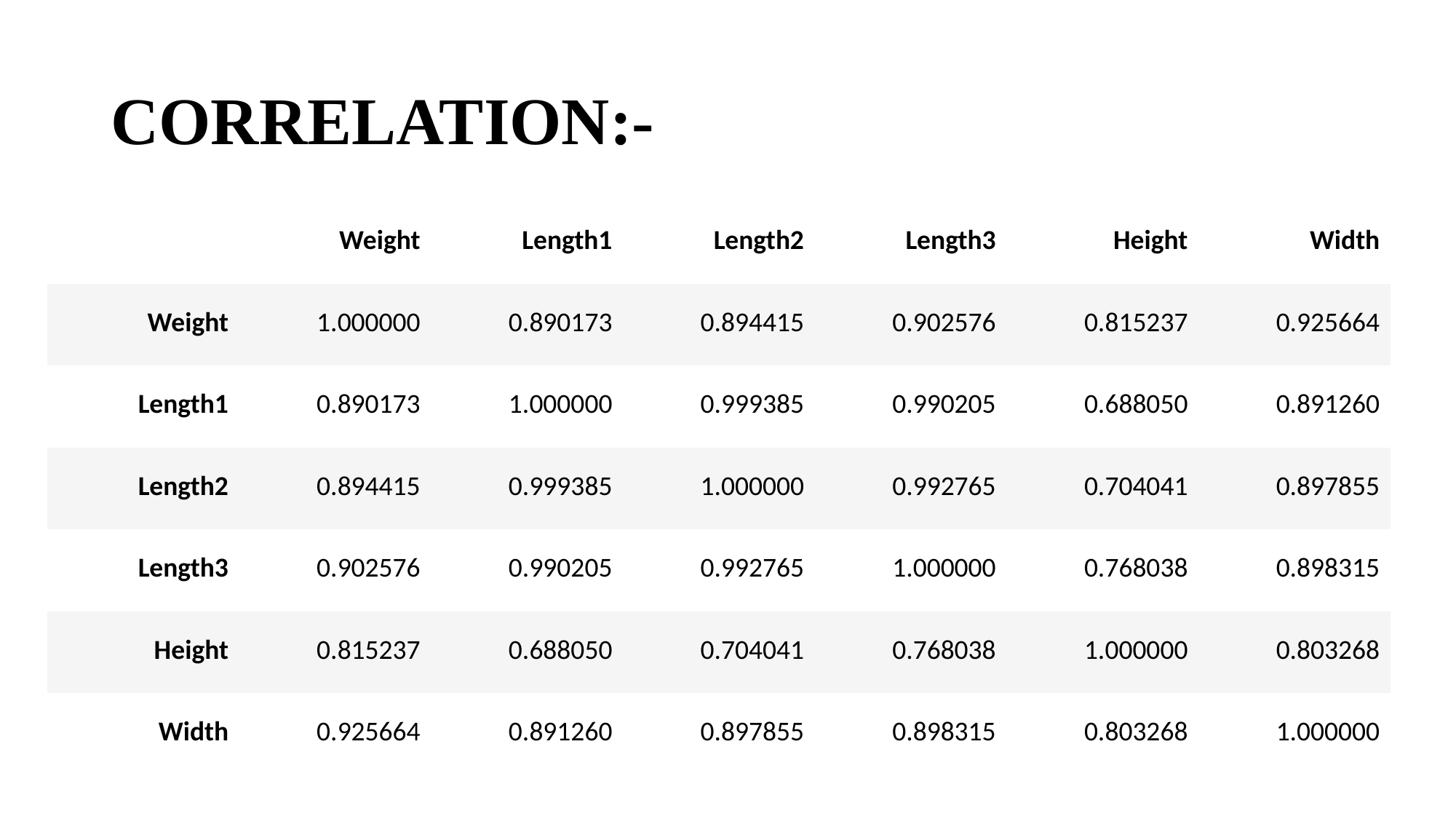

# CORRELATION:-
|  | Weight | Length1 | Length2 | Length3 | Height | Width |
| --- | --- | --- | --- | --- | --- | --- |
| Weight | 1.000000 | 0.890173 | 0.894415 | 0.902576 | 0.815237 | 0.925664 |
| Length1 | 0.890173 | 1.000000 | 0.999385 | 0.990205 | 0.688050 | 0.891260 |
| Length2 | 0.894415 | 0.999385 | 1.000000 | 0.992765 | 0.704041 | 0.897855 |
| Length3 | 0.902576 | 0.990205 | 0.992765 | 1.000000 | 0.768038 | 0.898315 |
| Height | 0.815237 | 0.688050 | 0.704041 | 0.768038 | 1.000000 | 0.803268 |
| Width | 0.925664 | 0.891260 | 0.897855 | 0.898315 | 0.803268 | 1.000000 |